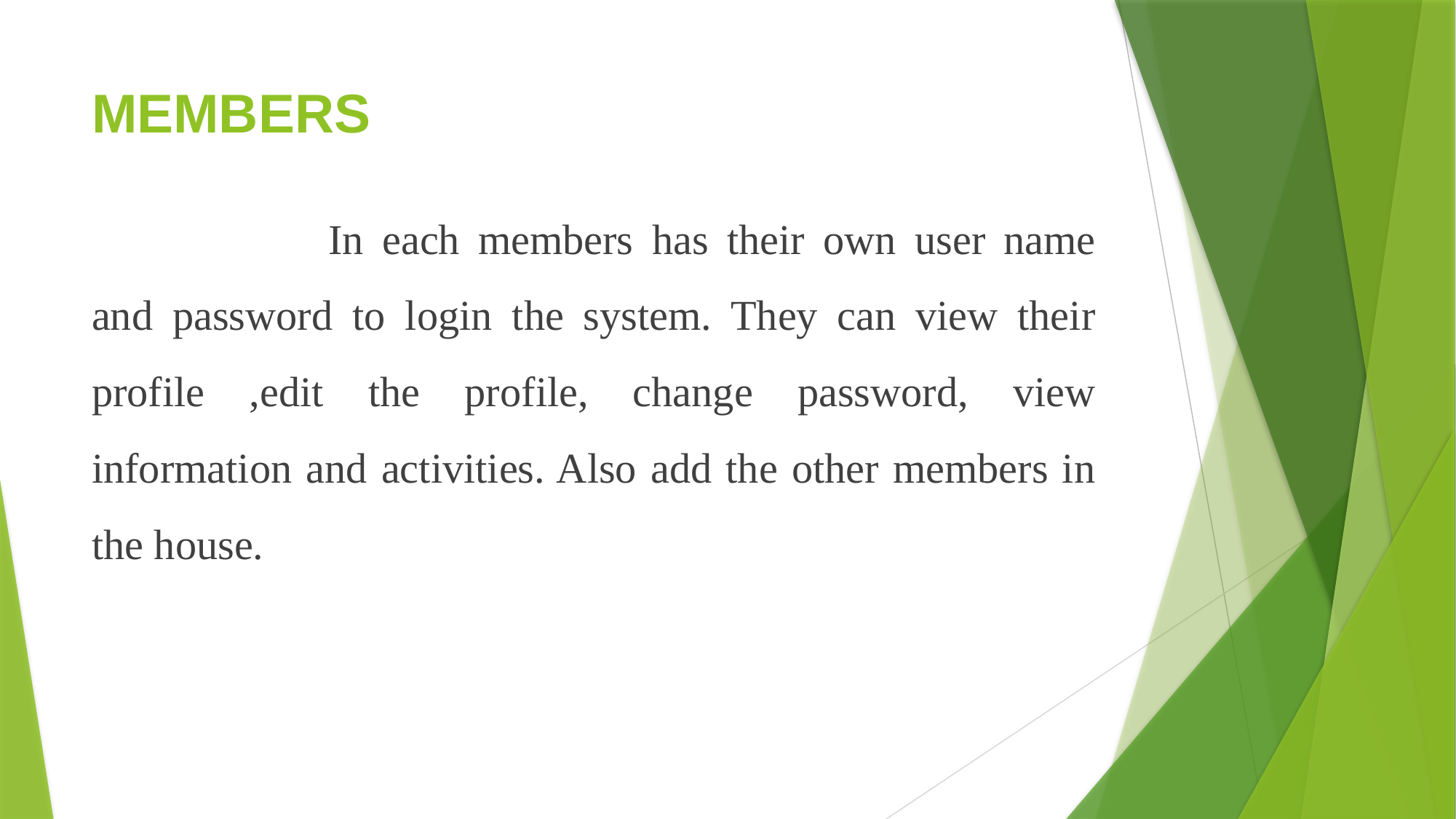

# MEMBERS
		 In each members has their own user name and password to login the system. They can view their profile ,edit the profile, change password, view information and activities. Also add the other members in the house.